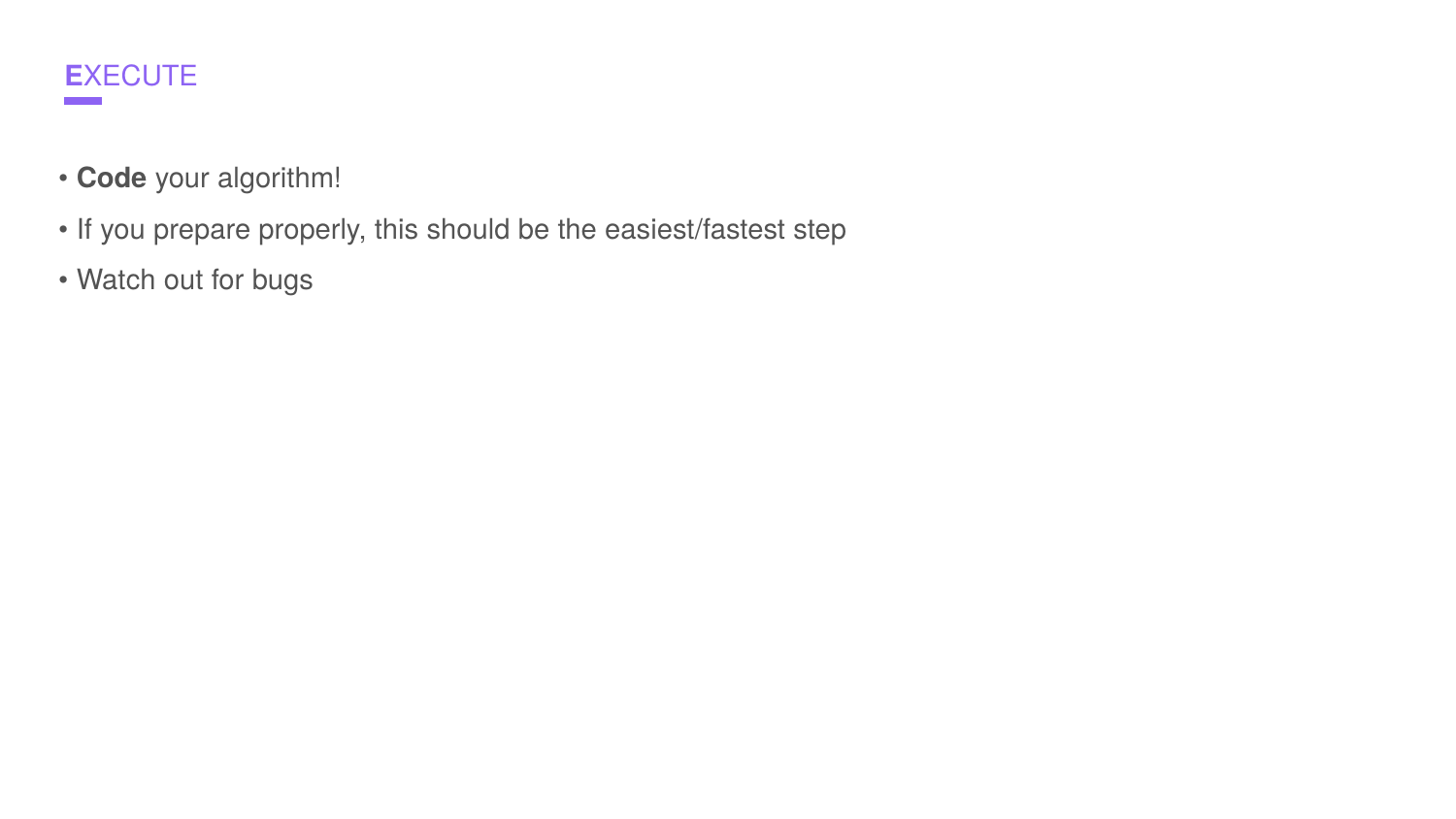

# EXECUTE
• Code your algorithm!
• If you prepare properly, this should be the easiest/fastest step
• Watch out for bugs